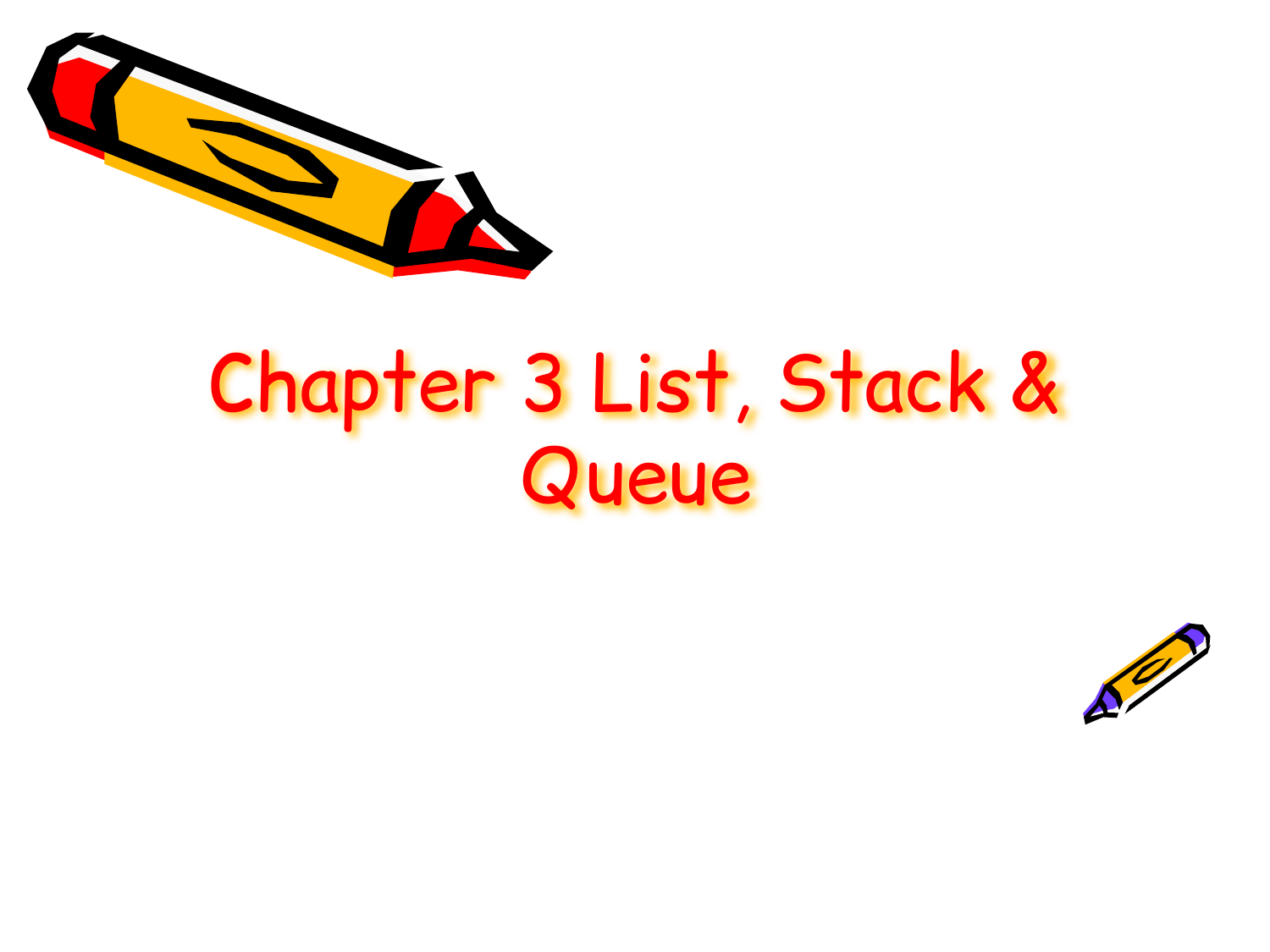

# Chapter 3 List, Stack & Queue